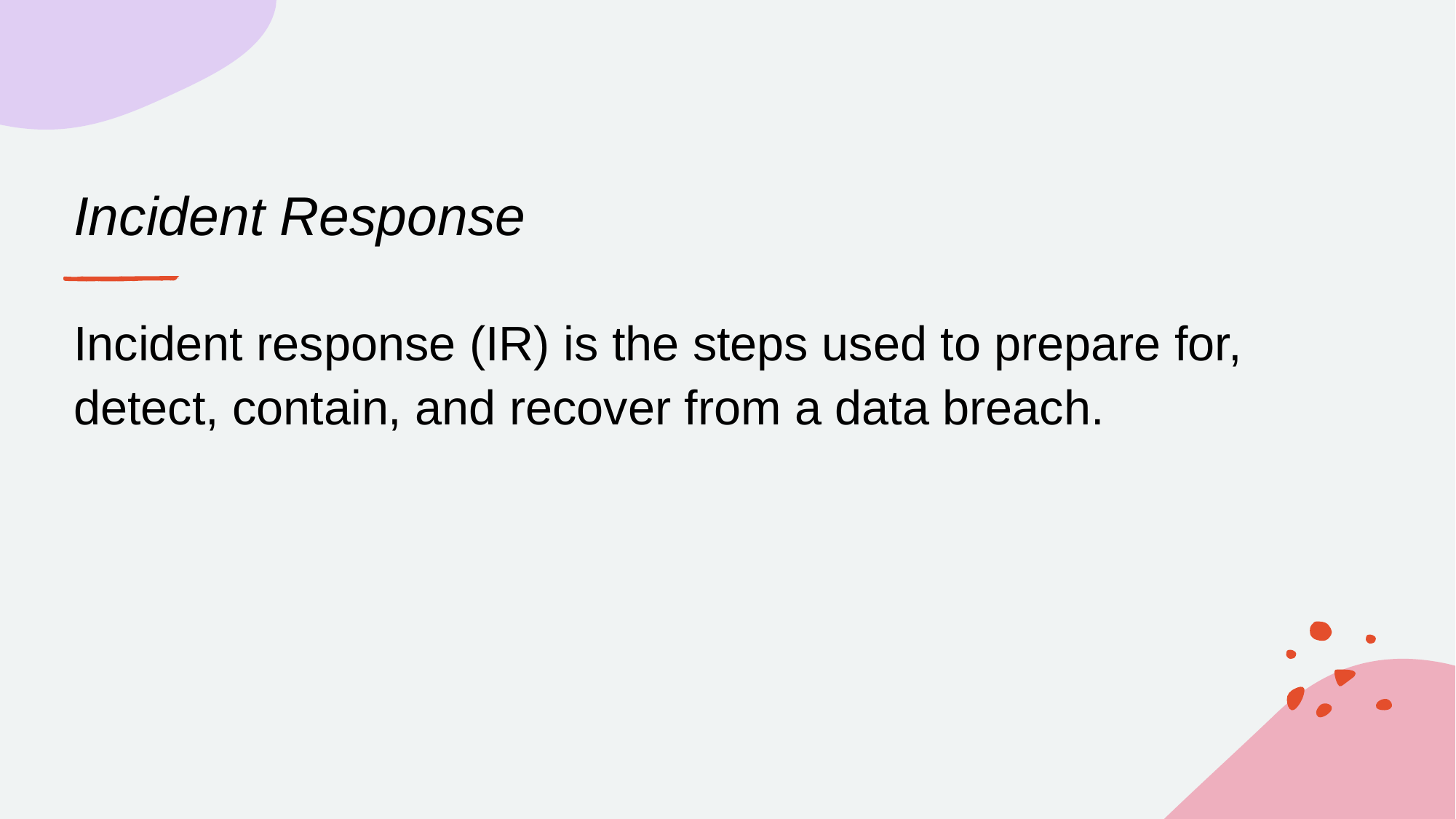

# Incident Response
Incident response (IR) is the steps used to prepare for, detect, contain, and recover from a data breach.